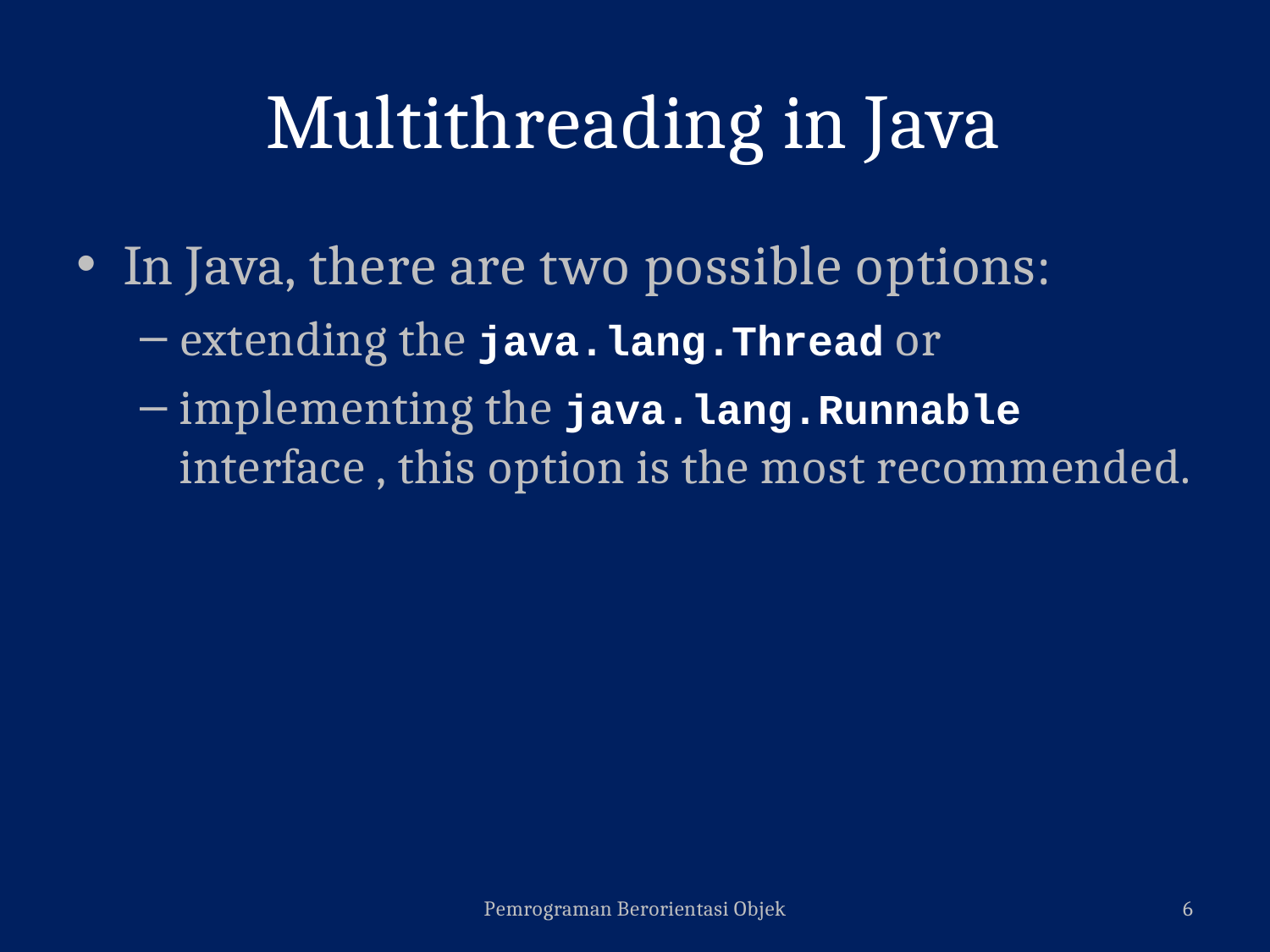

# Multithreading in Java
In Java, there are two possible options:
extending the java.lang.Thread or
implementing the java.lang.Runnable interface , this option is the most recommended.
Pemrograman Berorientasi Objek
6